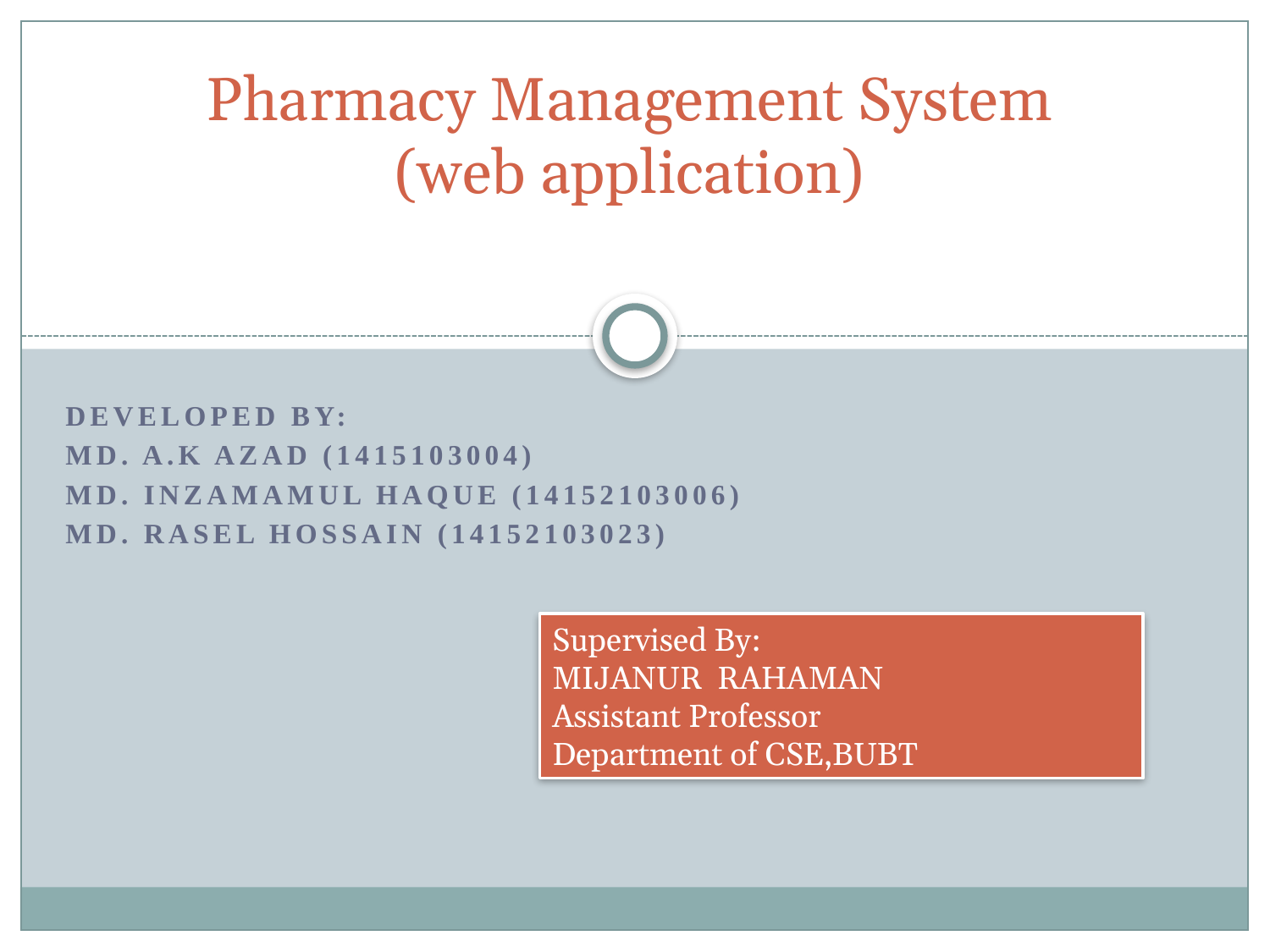

# Pharmacy Management System (web application)
DEVELOPED BY:
MD. A.k azad (1415103004)
md. Inzamamul haque (14152103006)
Md. Rasel hossain (14152103023)

Supervised By:
MIJANUR  RAHAMAN
Assistant Professor
Department of CSE,BUBT